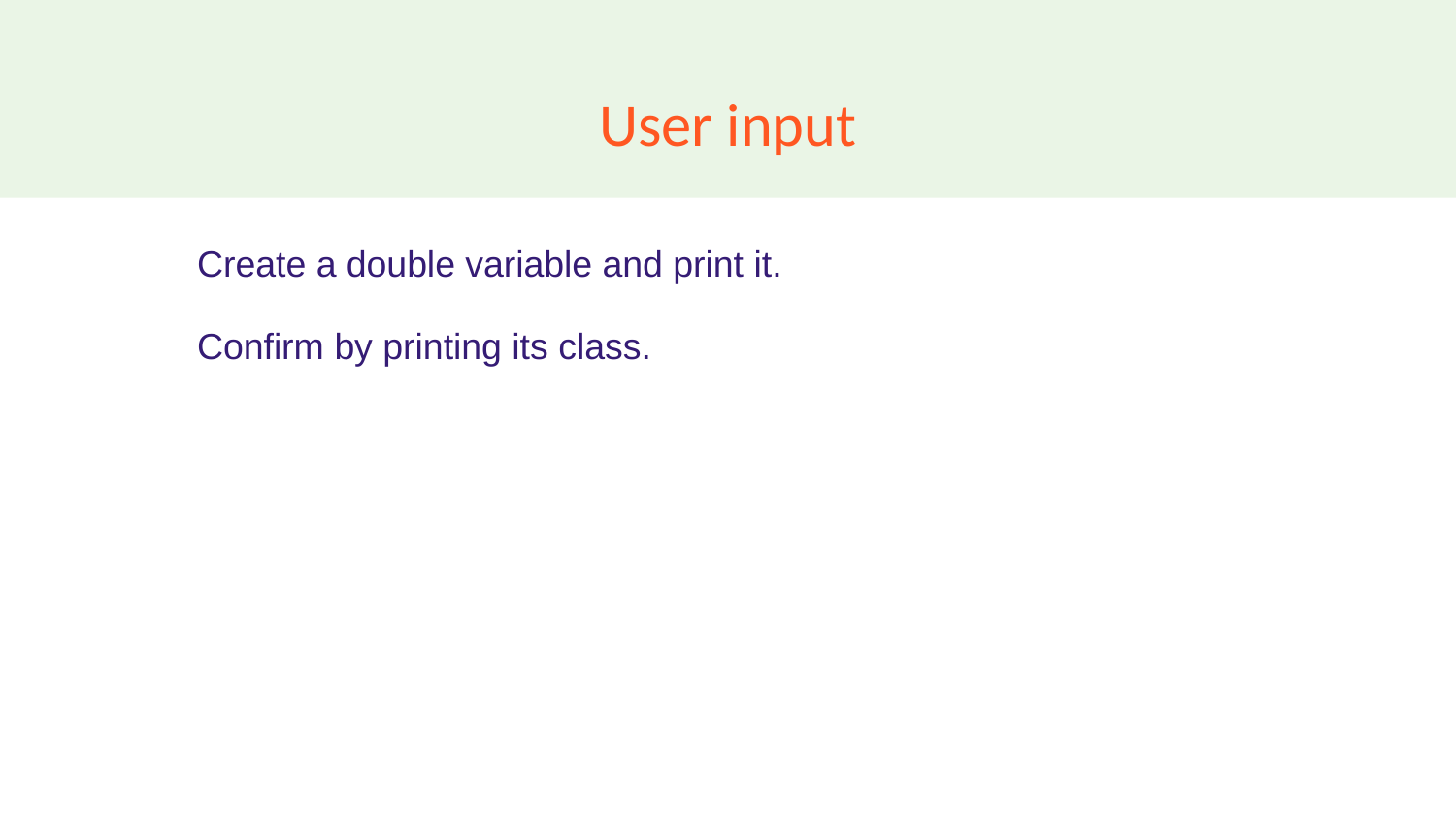

# User input
Create a double variable and print it.
Confirm by printing its class.